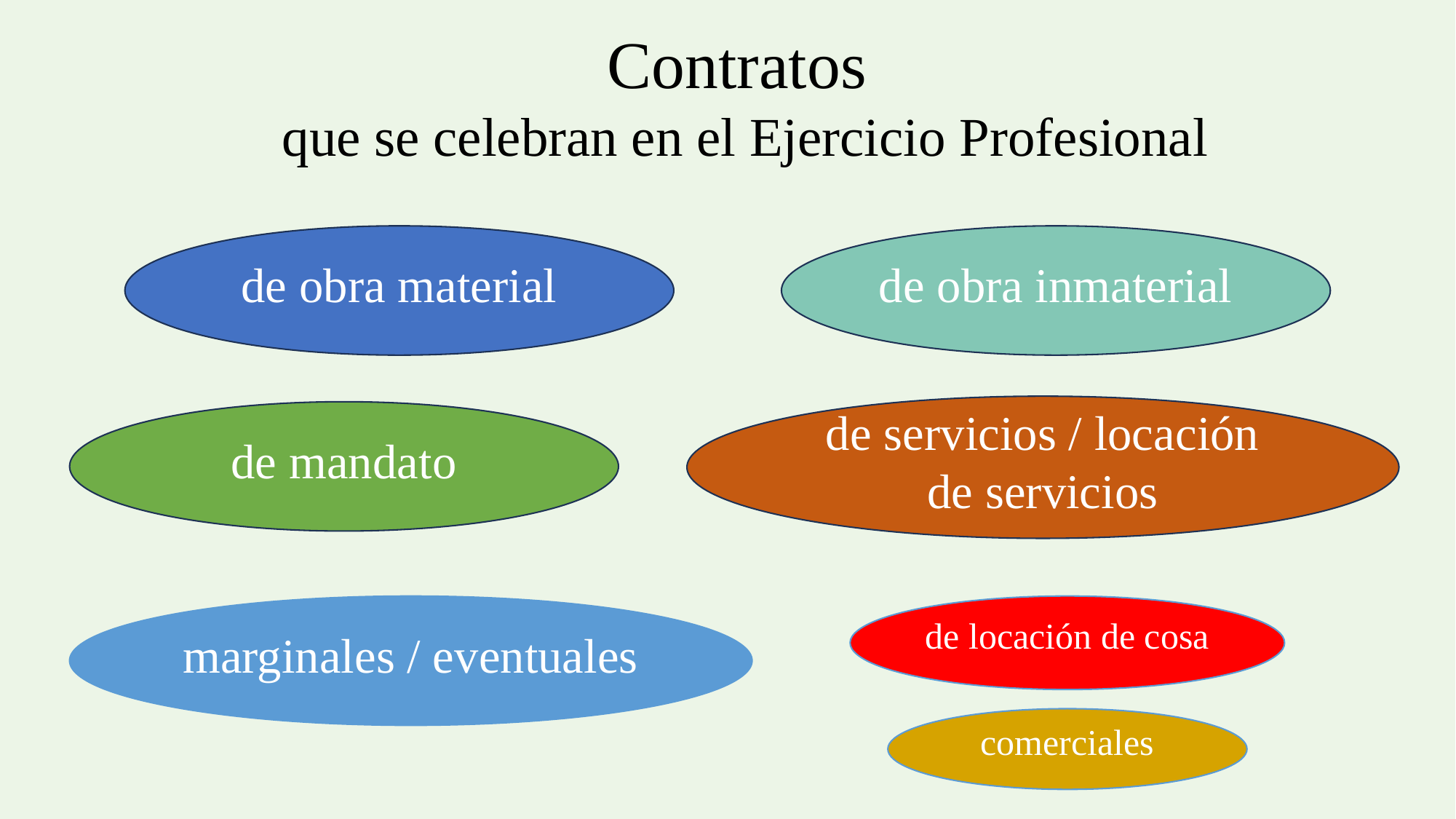

Contratos
que se celebran en el Ejercicio Profesional
de obra material

de obra inmaterial

de servicios / locación de servicios

de mandato

marginales / eventuales

de locación de cosa

comerciales